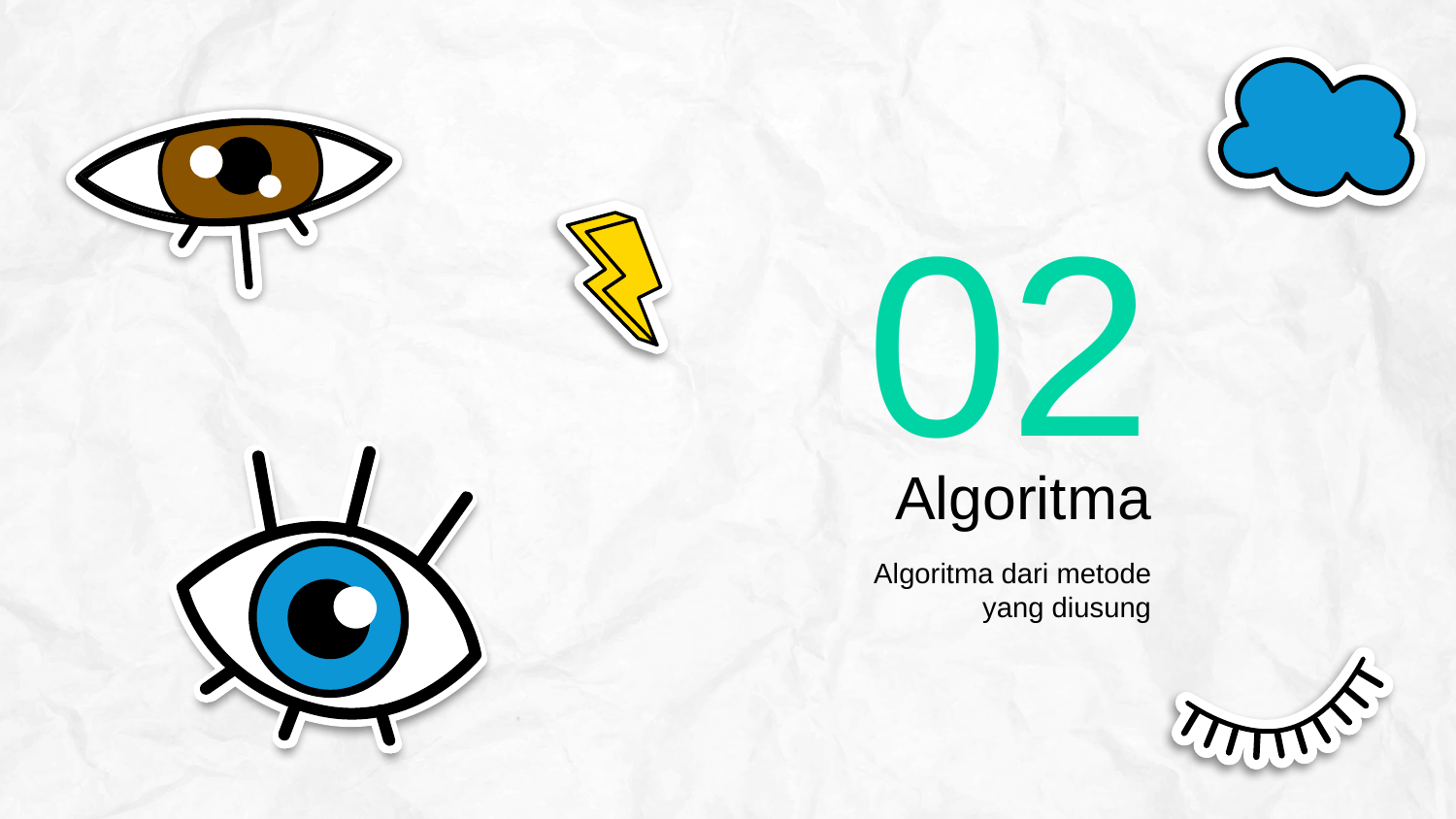

02

# Algoritma
Algoritma dari metode yang diusung